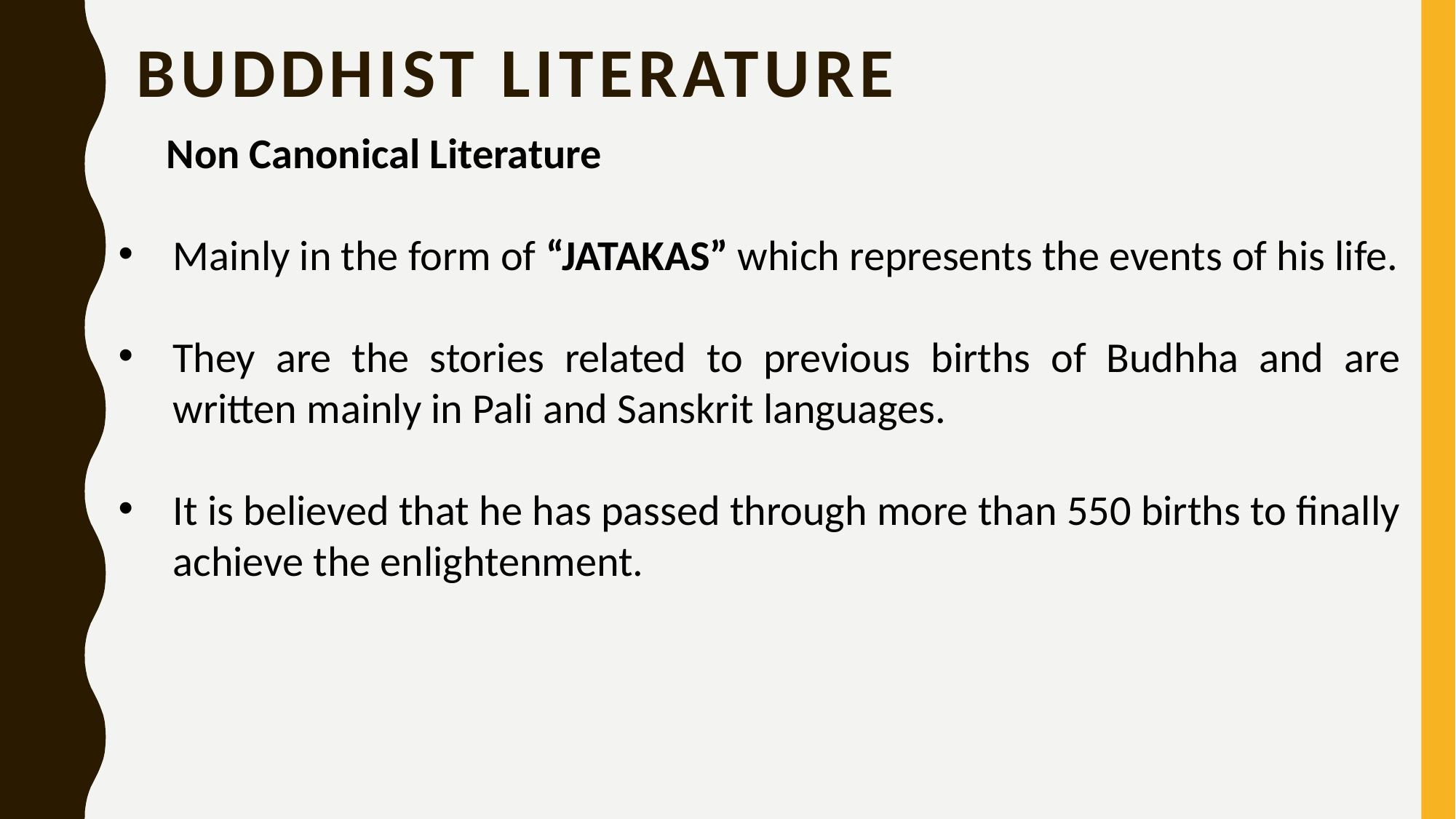

# BUDDHIST LITERATURE
     Non Canonical Literature

Mainly in the form of “JATAKAS” which represents the events of his life.

They are the stories related to previous births of Budhha and are written mainly in Pali and Sanskrit languages.

It is believed that he has passed through more than 550 births to finally achieve the enlightenment.